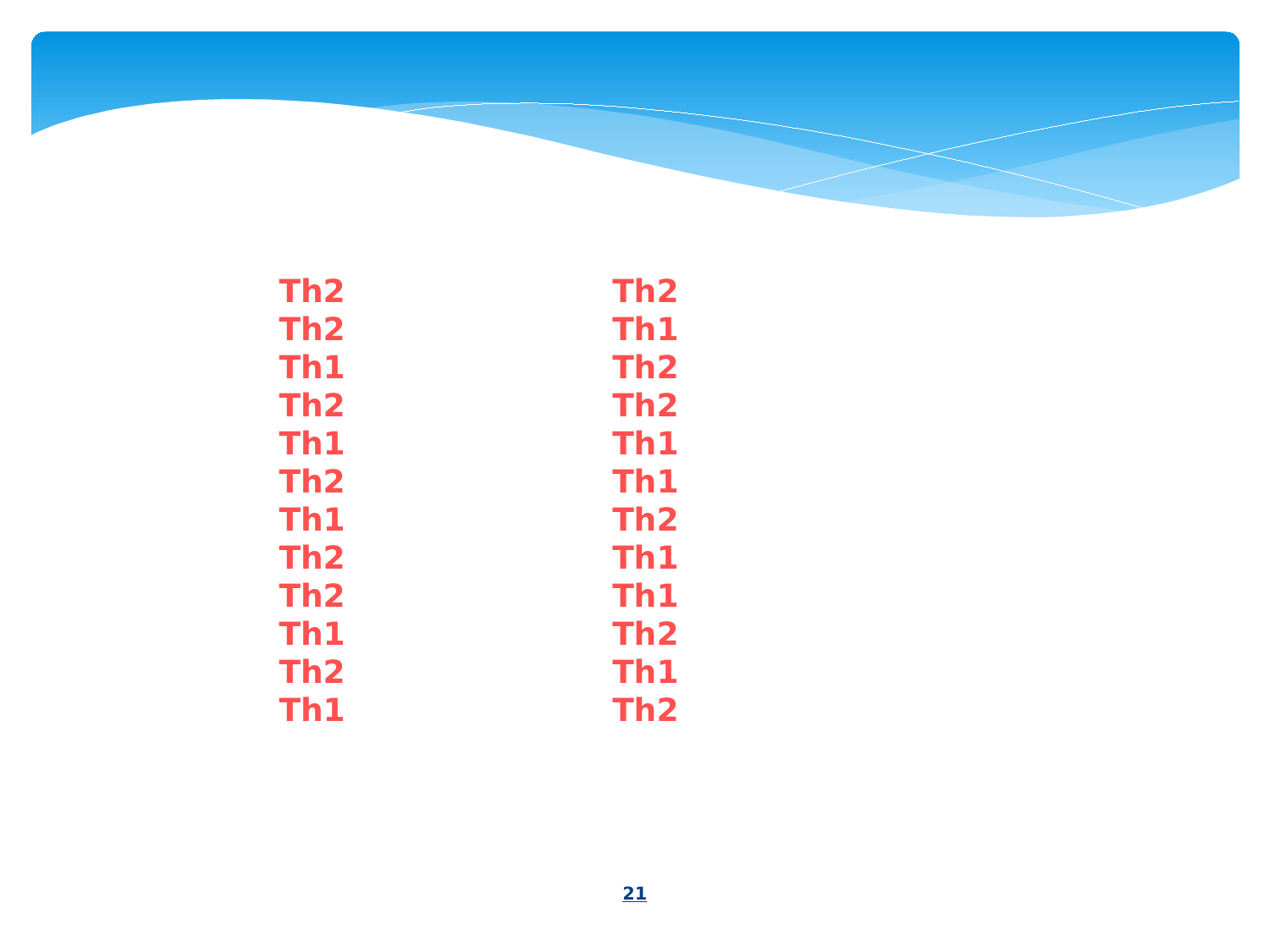

Th2
Th2
Th1
Th2
Th1
Th2
Th1
Th2
Th2
Th1
Th2
Th1
Th2
Th1
Th2
Th2
Th1
Th1
Th2
Th1
Th1
Th2
Th1
Th2
21